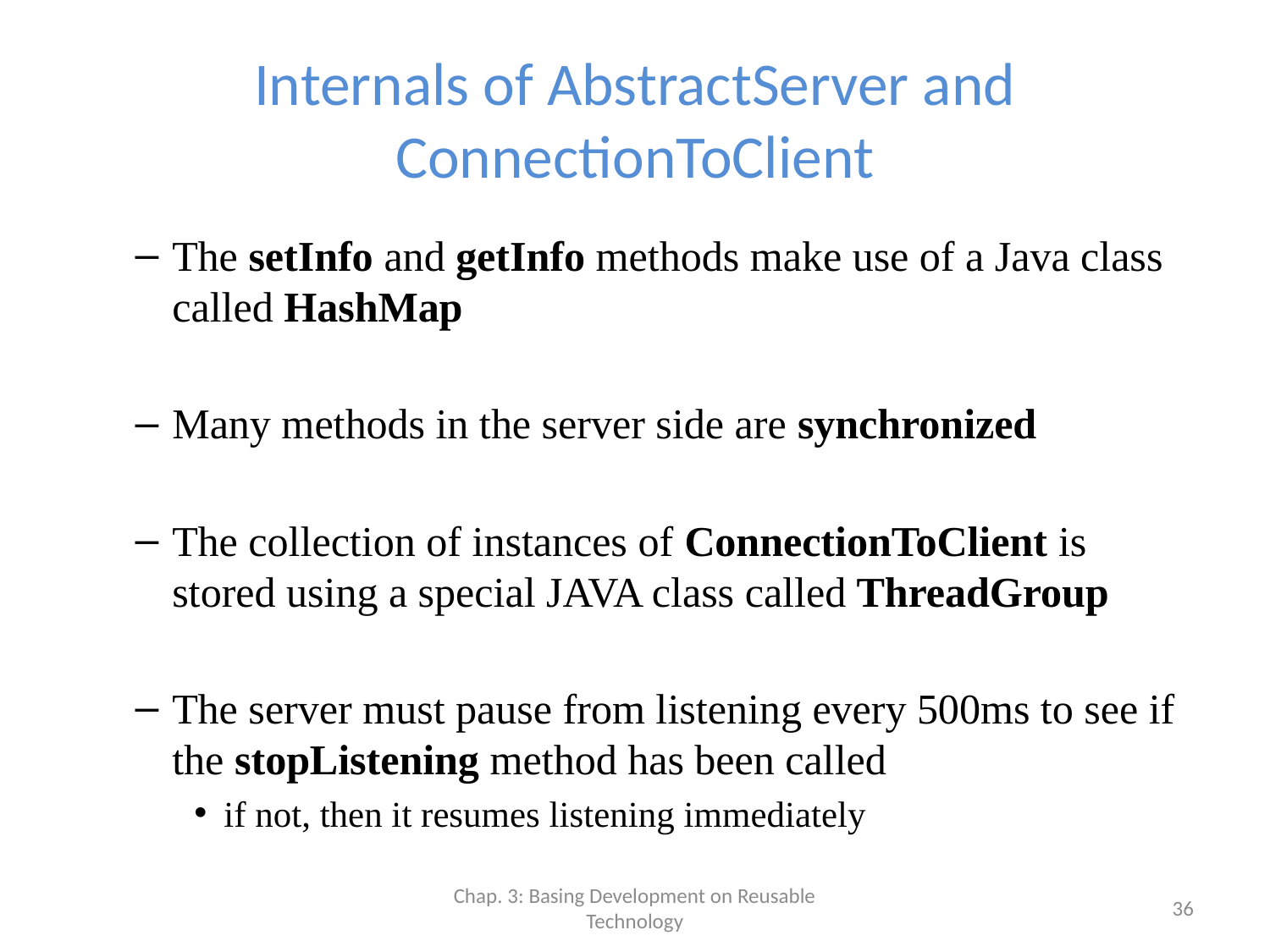

# Internals of AbstractServer and ConnectionToClient
The setInfo and getInfo methods make use of a Java class called HashMap

Many methods in the server side are synchronized

The collection of instances of ConnectionToClient is stored using a special JAVA class called ThreadGroup

The server must pause from listening every 500ms to see if the stopListening method has been called
if not, then it resumes listening immediately
Chap. 3: Basing Development on Reusable Technology
36